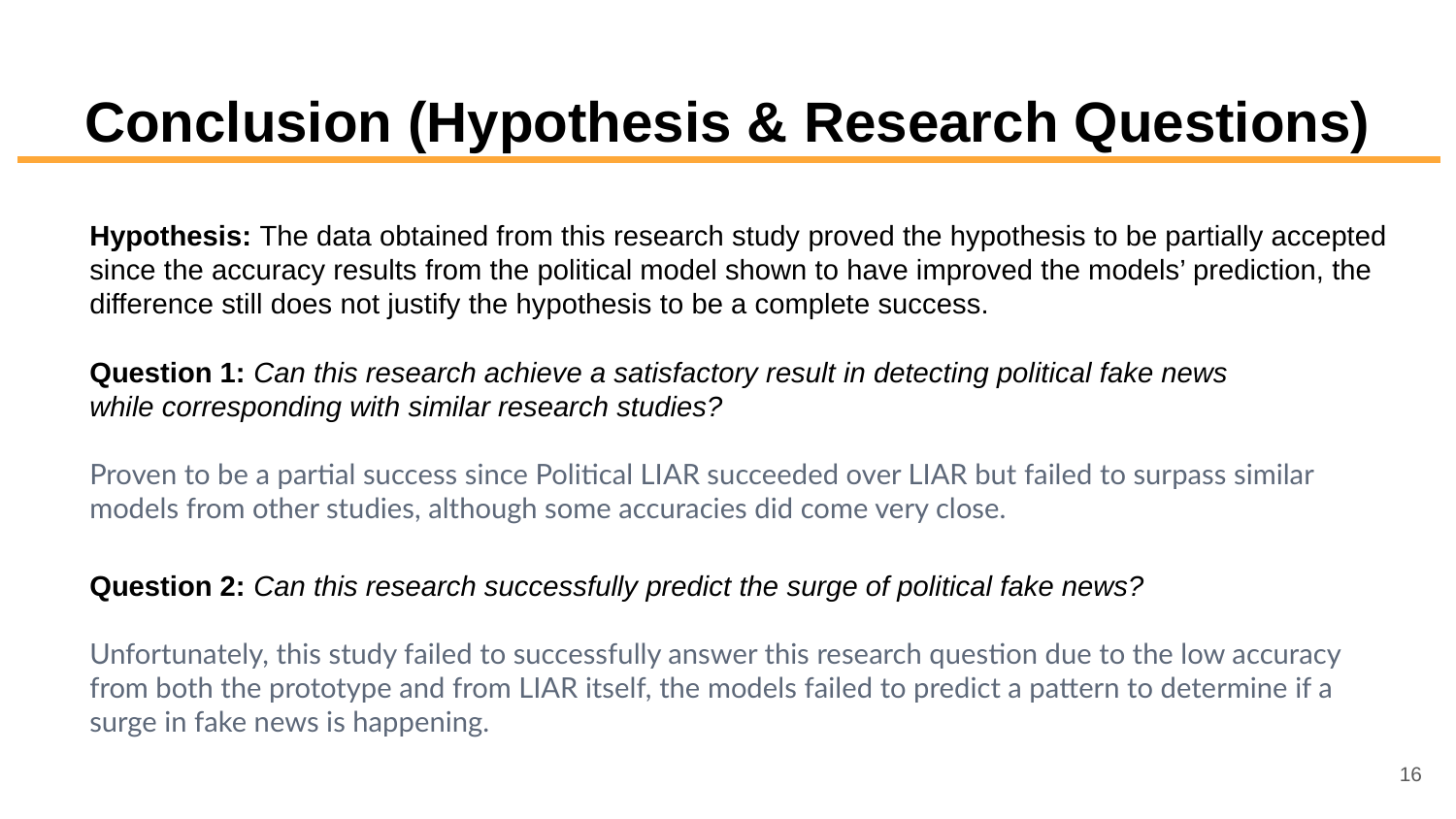

# Conclusion (Hypothesis & Research Questions)

Hypothesis: The data obtained from this research study proved the hypothesis to be partially accepted since the accuracy results from the political model shown to have improved the models’ prediction, the difference still does not justify the hypothesis to be a complete success.
Question 1: Can this research achieve a satisfactory result in detecting political fake news
while corresponding with similar research studies?
Proven to be a partial success since Political LIAR succeeded over LIAR but failed to surpass similar models from other studies, although some accuracies did come very close.
Question 2: Can this research successfully predict the surge of political fake news?

Unfortunately, this study failed to successfully answer this research question due to the low accuracy from both the prototype and from LIAR itself, the models failed to predict a pattern to determine if a surge in fake news is happening.
16